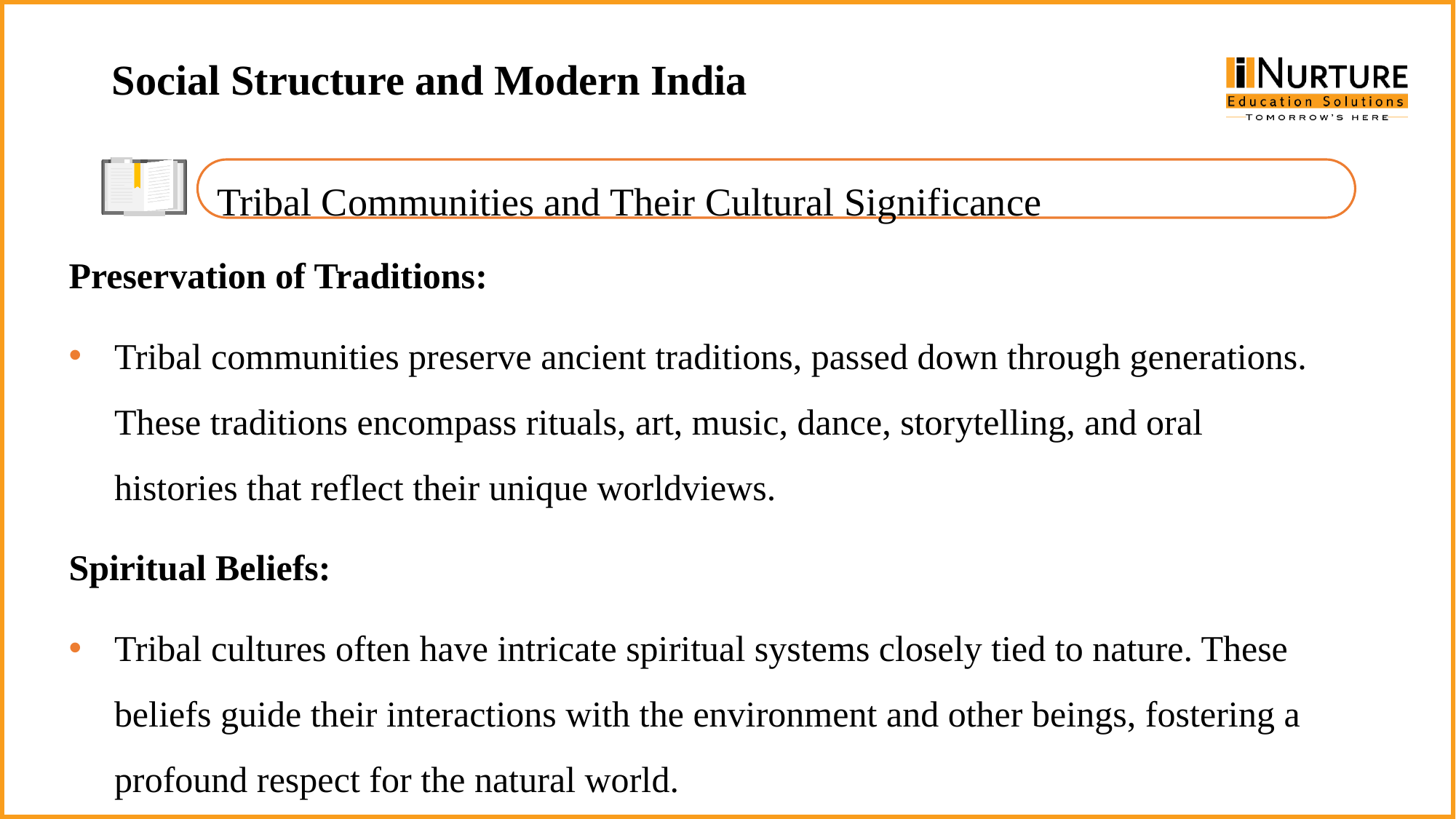

Social Structure and Modern India
Tribal Communities and Their Cultural Significance

Preservation of Traditions:
Tribal communities preserve ancient traditions, passed down through generations. These traditions encompass rituals, art, music, dance, storytelling, and oral histories that reflect their unique worldviews.
Spiritual Beliefs:
Tribal cultures often have intricate spiritual systems closely tied to nature. These beliefs guide their interactions with the environment and other beings, fostering a profound respect for the natural world.